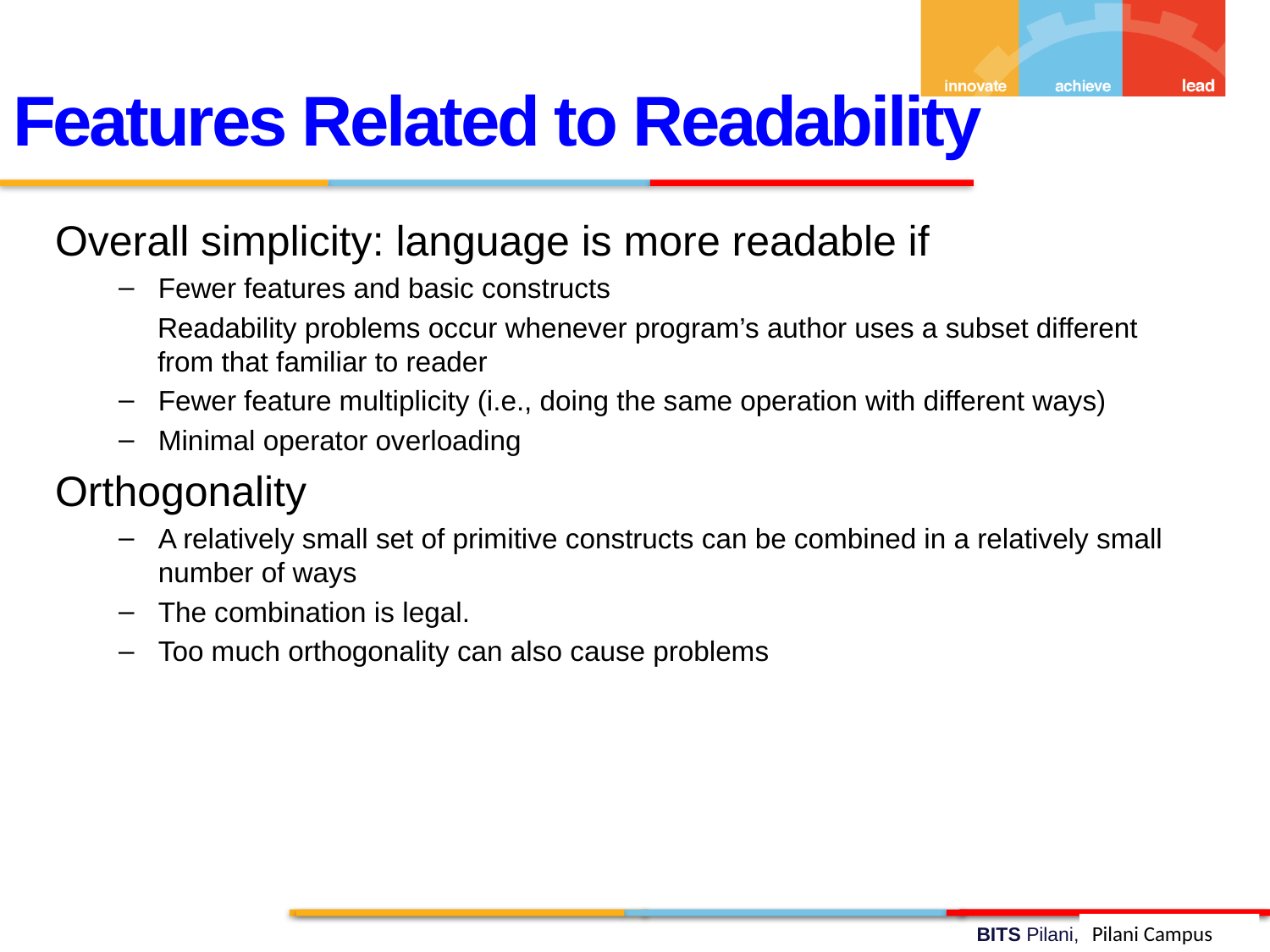

Features Related to Readability
Overall simplicity: language is more readable if
Fewer features and basic constructs
Readability problems occur whenever program’s author uses a subset different from that familiar to reader
Fewer feature multiplicity (i.e., doing the same operation with different ways)
Minimal operator overloading
Orthogonality
A relatively small set of primitive constructs can be combined in a relatively small number of ways
The combination is legal.
Too much orthogonality can also cause problems

Pilani Campus